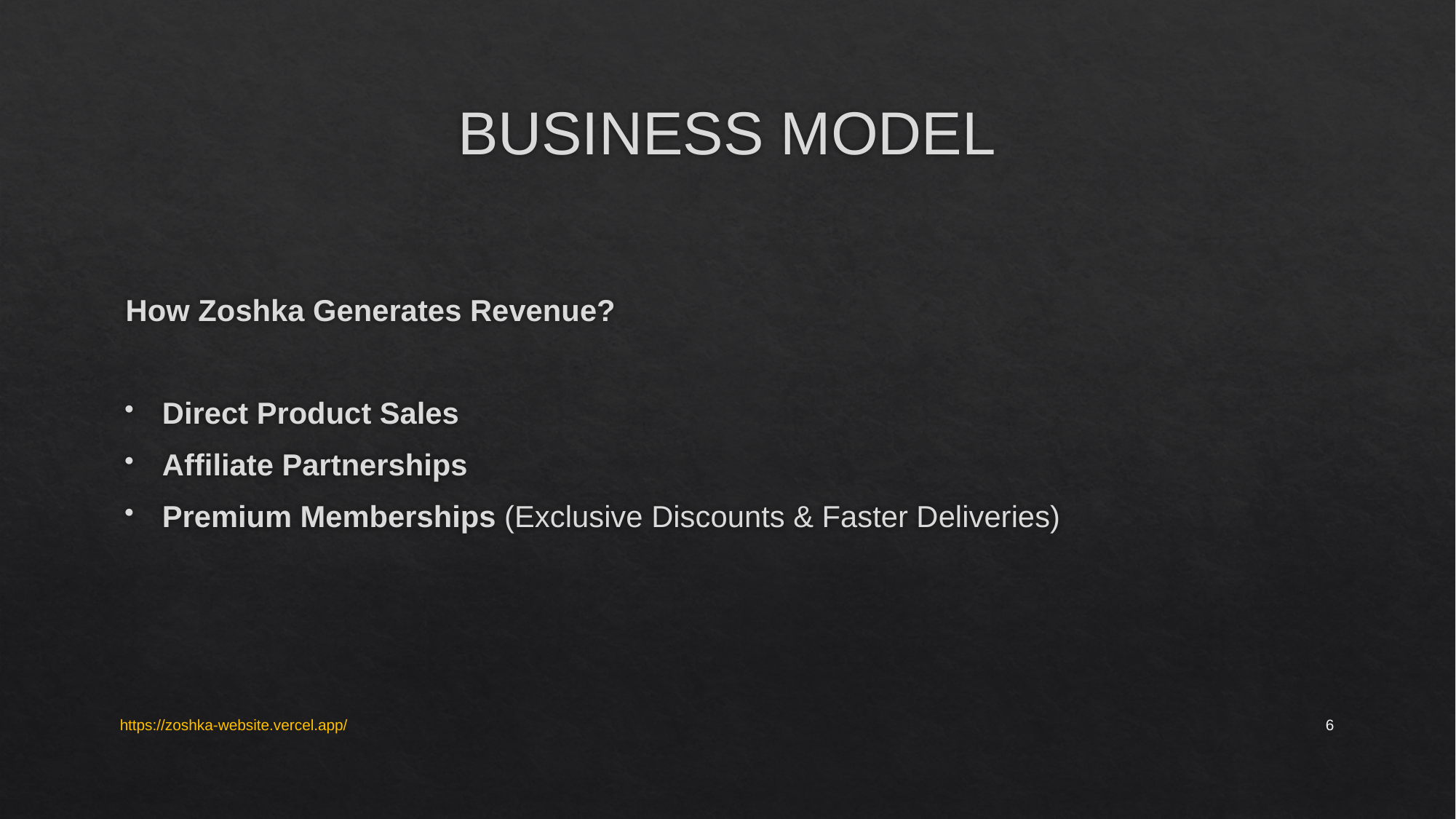

# BUSINESS MODEL
How Zoshka Generates Revenue?

Direct Product Sales
Affiliate Partnerships
Premium Memberships (Exclusive Discounts & Faster Deliveries)

https://zoshka-website.vercel.app/
6